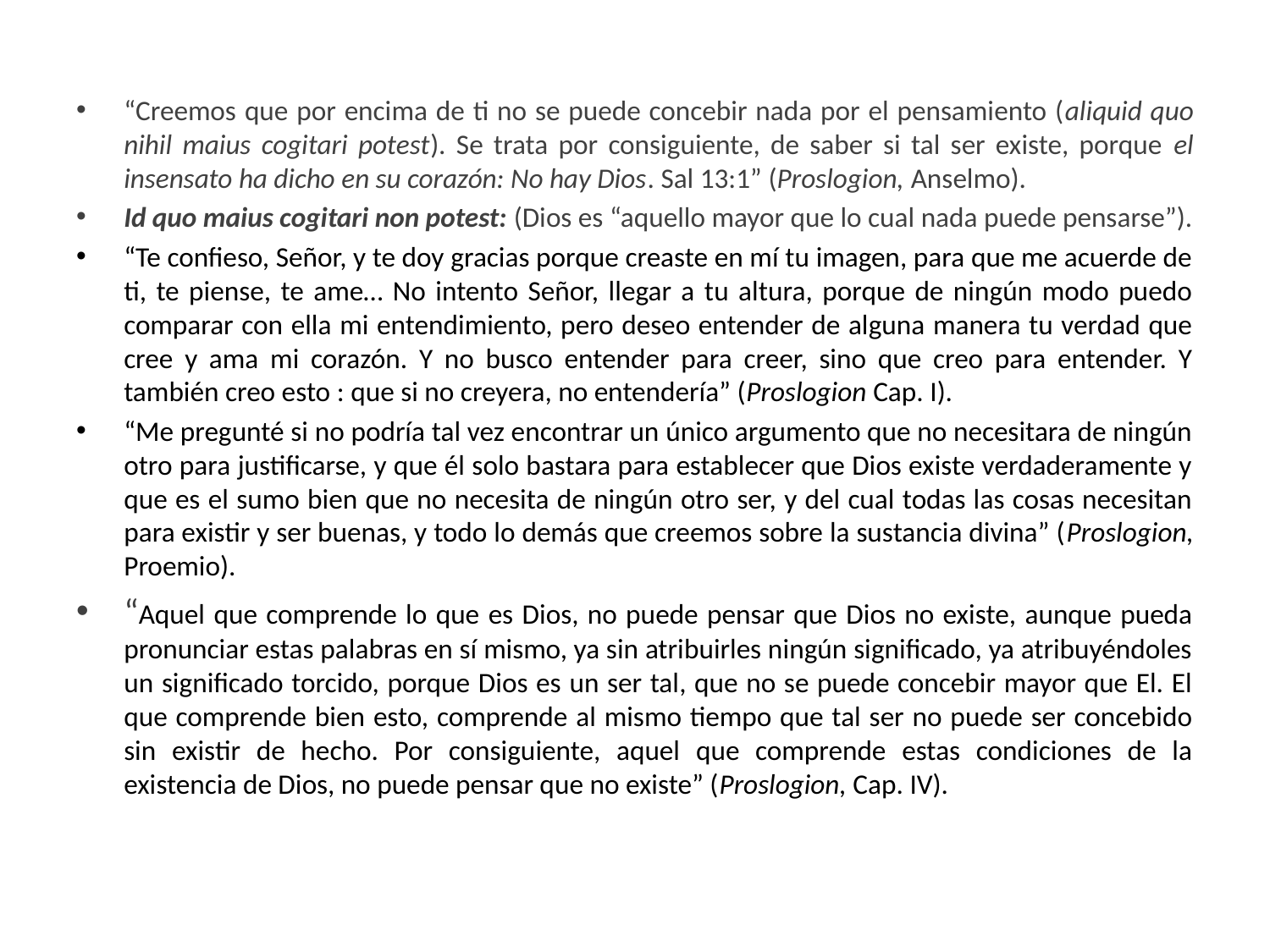

“Creemos que por encima de ti no se puede concebir nada por el pensamiento (aliquid quo nihil maius cogitari potest). Se trata por consiguiente, de saber si tal ser existe, porque el insensato ha dicho en su corazón: No hay Dios. Sal 13:1” (Proslogion, Anselmo).
Id quo maius cogitari non potest: (Dios es “aquello mayor que lo cual nada puede pensarse”).
“Te confieso, Señor, y te doy gracias porque creaste en mí tu imagen, para que me acuerde de ti, te piense, te ame… No intento Señor, llegar a tu altura, porque de ningún modo puedo comparar con ella mi entendimiento, pero deseo entender de alguna manera tu verdad que cree y ama mi corazón. Y no busco entender para creer, sino que creo para entender. Y también creo esto : que si no creyera, no entendería” (Proslogion Cap. I).
“Me pregunté si no podría tal vez encontrar un único argumento que no necesitara de ningún otro para justificarse, y que él solo bastara para establecer que Dios existe verdaderamente y que es el sumo bien que no necesita de ningún otro ser, y del cual todas las cosas necesitan para existir y ser buenas, y todo lo demás que creemos sobre la sustancia divina” (Proslogion, Proemio).
“Aquel que comprende lo que es Dios, no puede pensar que Dios no existe, aunque pueda pronunciar estas palabras en sí mismo, ya sin atribuirles ningún significado, ya atribuyéndoles un significado torcido, porque Dios es un ser tal, que no se puede concebir mayor que El. El que comprende bien esto, comprende al mismo tiempo que tal ser no puede ser concebido sin existir de hecho. Por consiguiente, aquel que comprende estas condiciones de la existencia de Dios, no puede pensar que no existe” (Proslogion, Cap. IV).